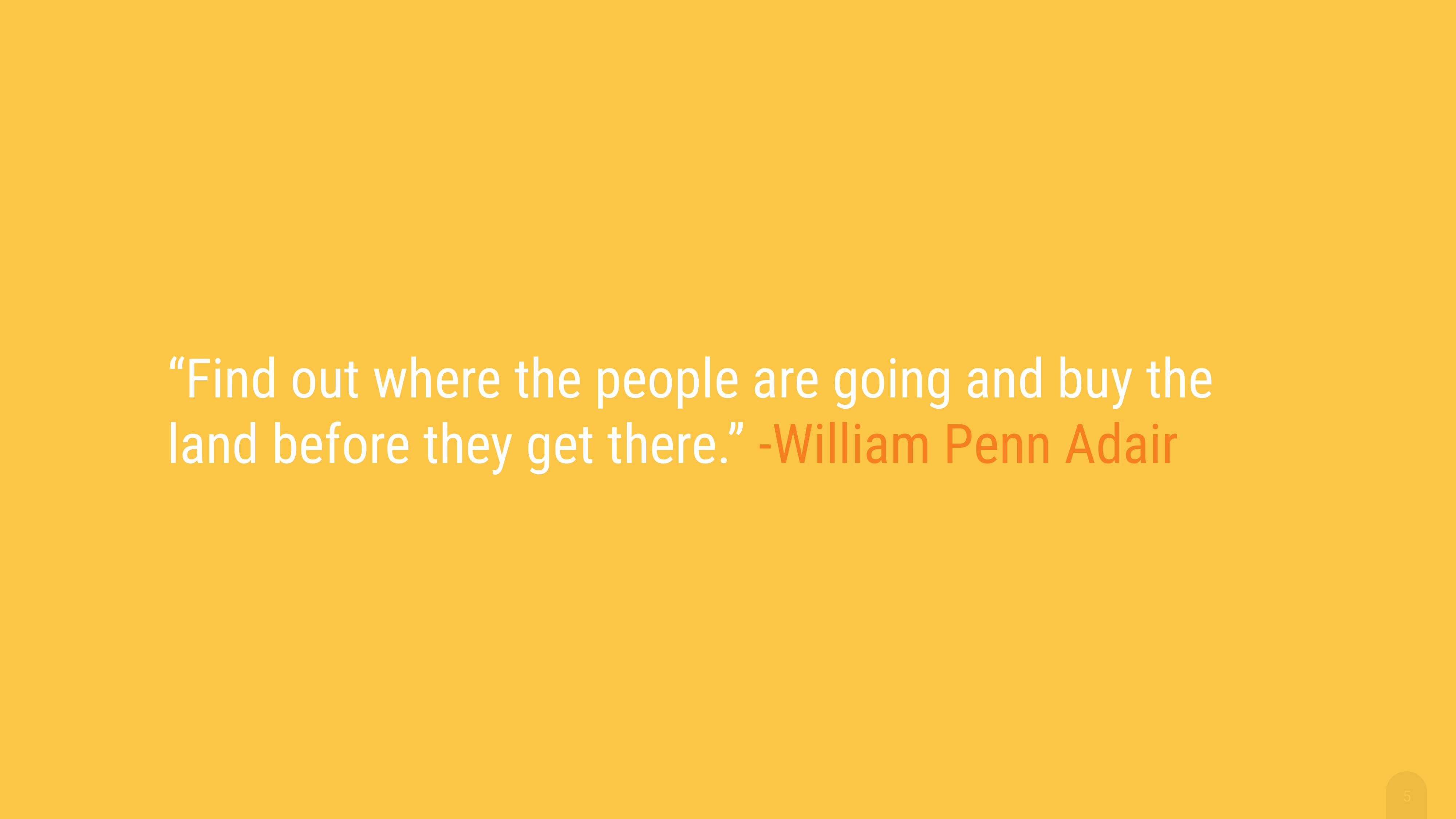

“Find out where the people are going and buy the land before they get there.” -William Penn Adair